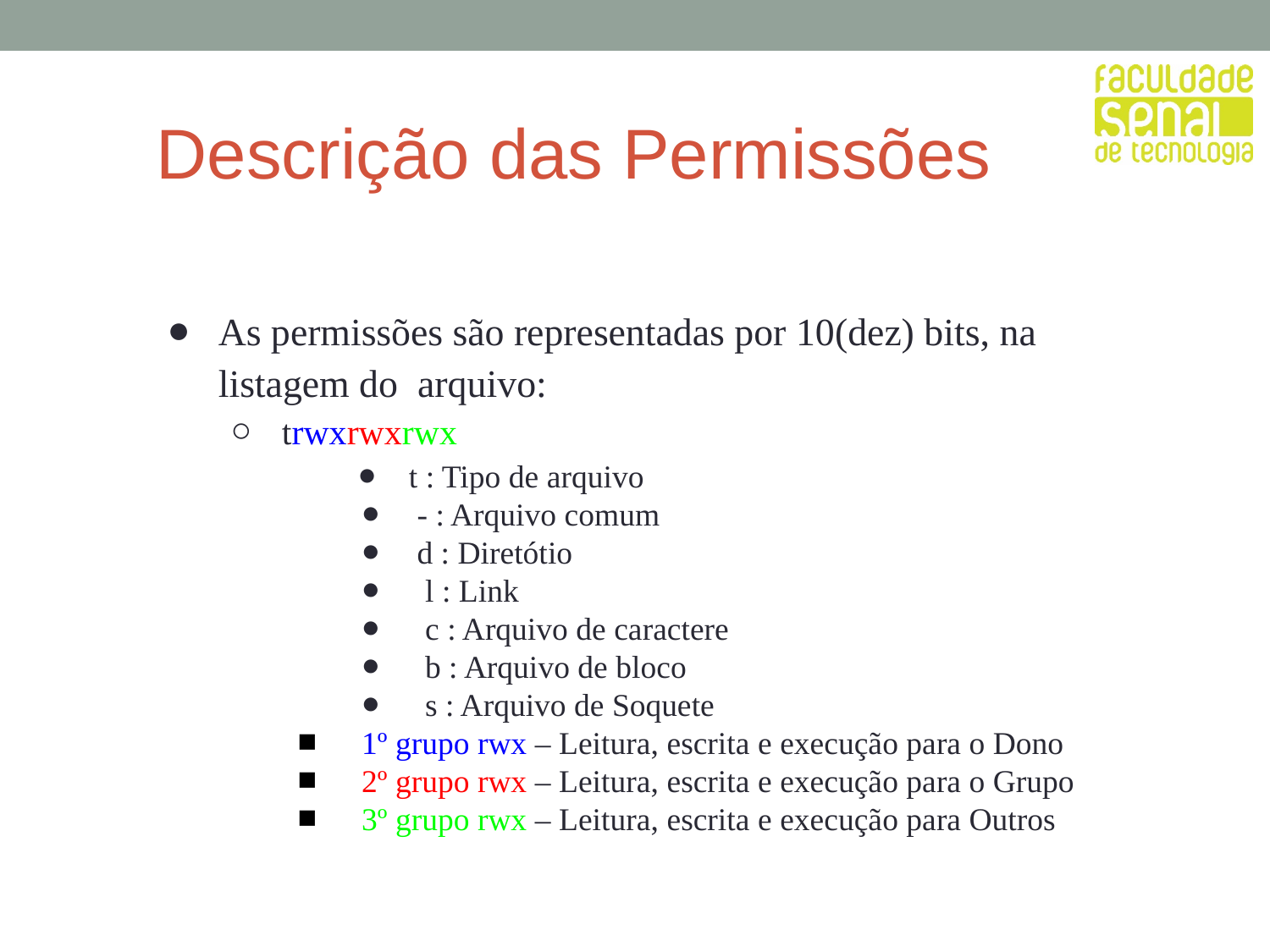

# Descrição das Permissões
As permissões são representadas por 10(dez) bits, na listagem do  arquivo:
trwxrwxrwx
t : Tipo de arquivo
 - : Arquivo comum
 d : Diretótio
  l : Link
  c : Arquivo de caractere
  b : Arquivo de bloco
  s : Arquivo de Soquete
  1º grupo rwx – Leitura, escrita e execução para o Dono
  2º grupo rwx – Leitura, escrita e execução para o Grupo
  3º grupo rwx – Leitura, escrita e execução para Outros